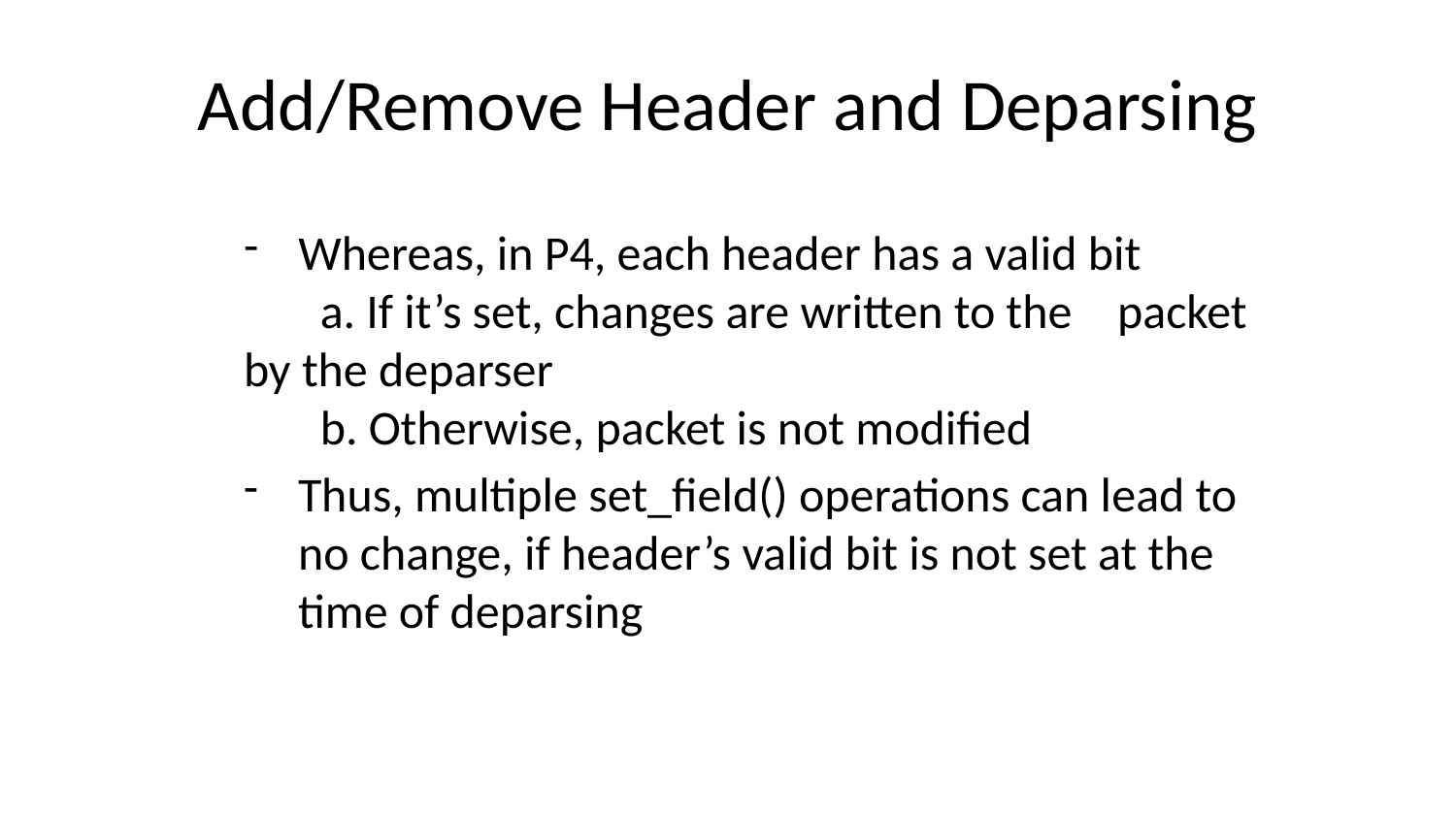

# Add/Remove Header and Deparsing
Whereas, in P4, each header has a valid bit
       a. If it’s set, changes are written to the 	packet 	by the deparser
       b. Otherwise, packet is not modified

Thus, multiple set_field() operations can lead to no change, if header’s valid bit is not set at the time of deparsing